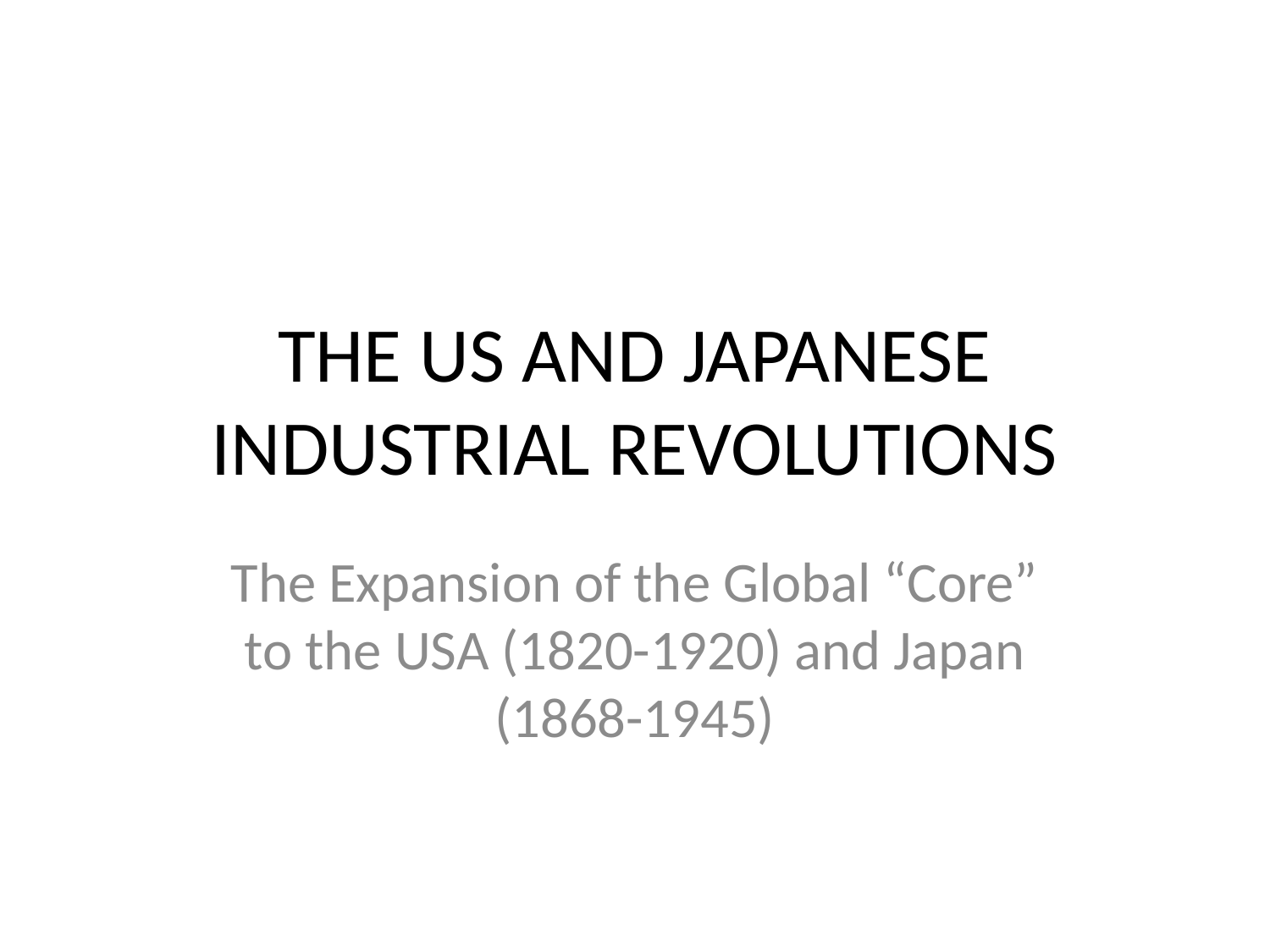

# THE US AND JAPANESE INDUSTRIAL REVOLUTIONS
The Expansion of the Global “Core” to the USA (1820-1920) and Japan (1868-1945)